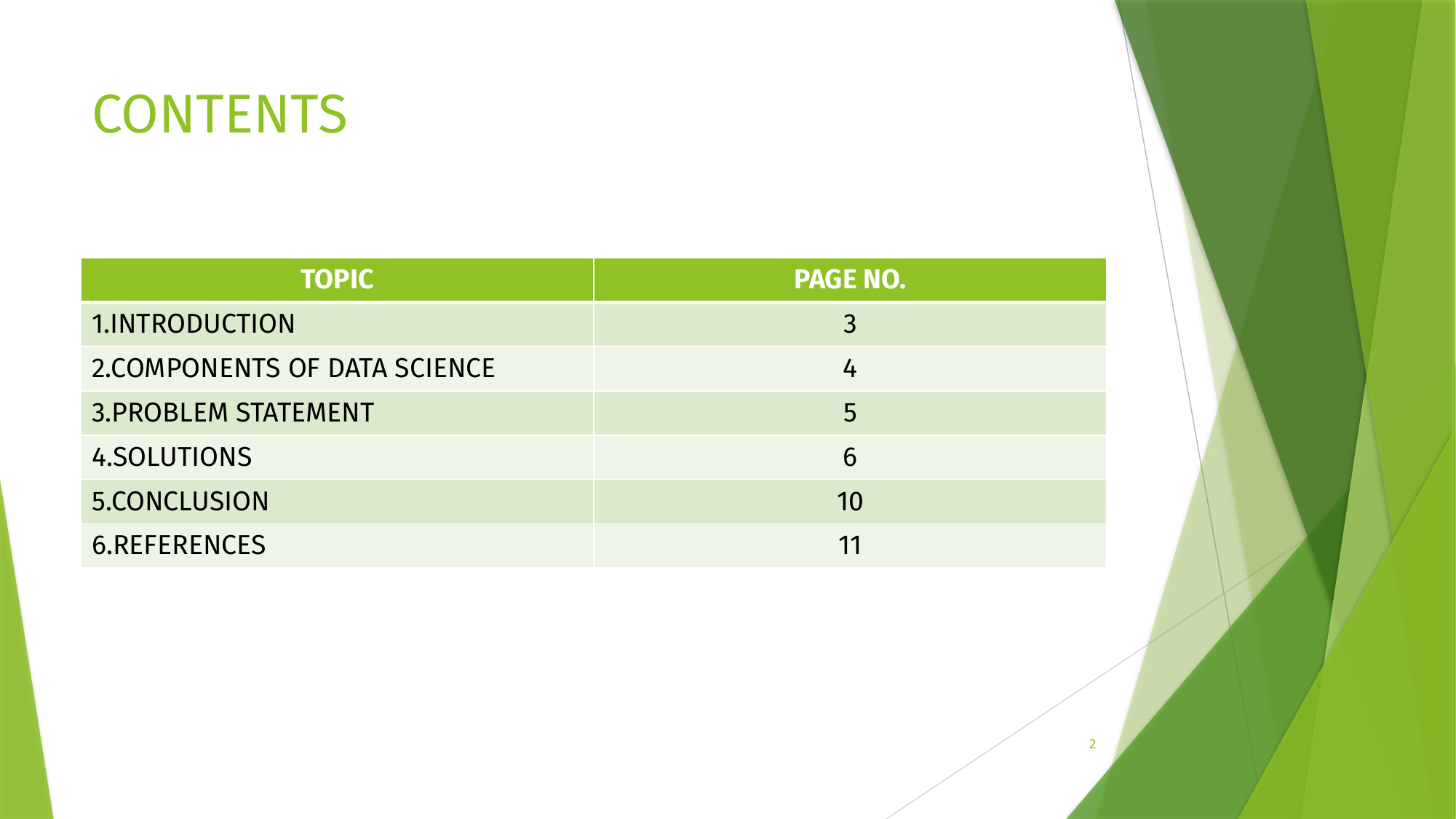

# CONTENTS
| TOPIC | PAGE NO. |
| --- | --- |
| 1.INTRODUCTION | 3 |
| 2.COMPONENTS OF DATA SCIENCE | 4 |
| 3.PROBLEM STATEMENT | 5 |
| 4.SOLUTIONS | 6 |
| 5.CONCLUSION | 10 |
| 6.REFERENCES | 11 |
2